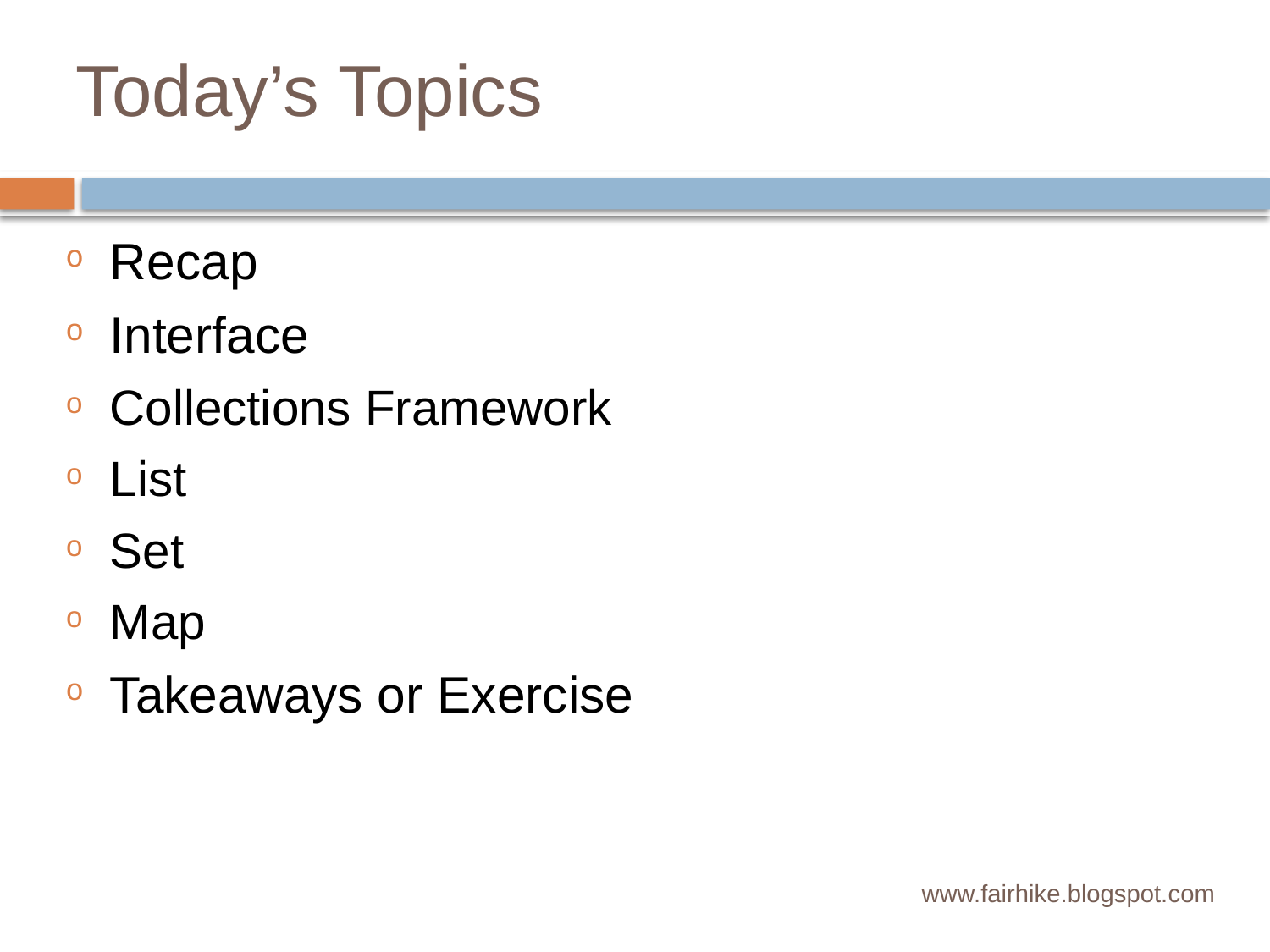

# Today’s Topics
Recap
Interface
Collections Framework
List
Set
Map
Takeaways or Exercise

www.fairhike.blogspot.com